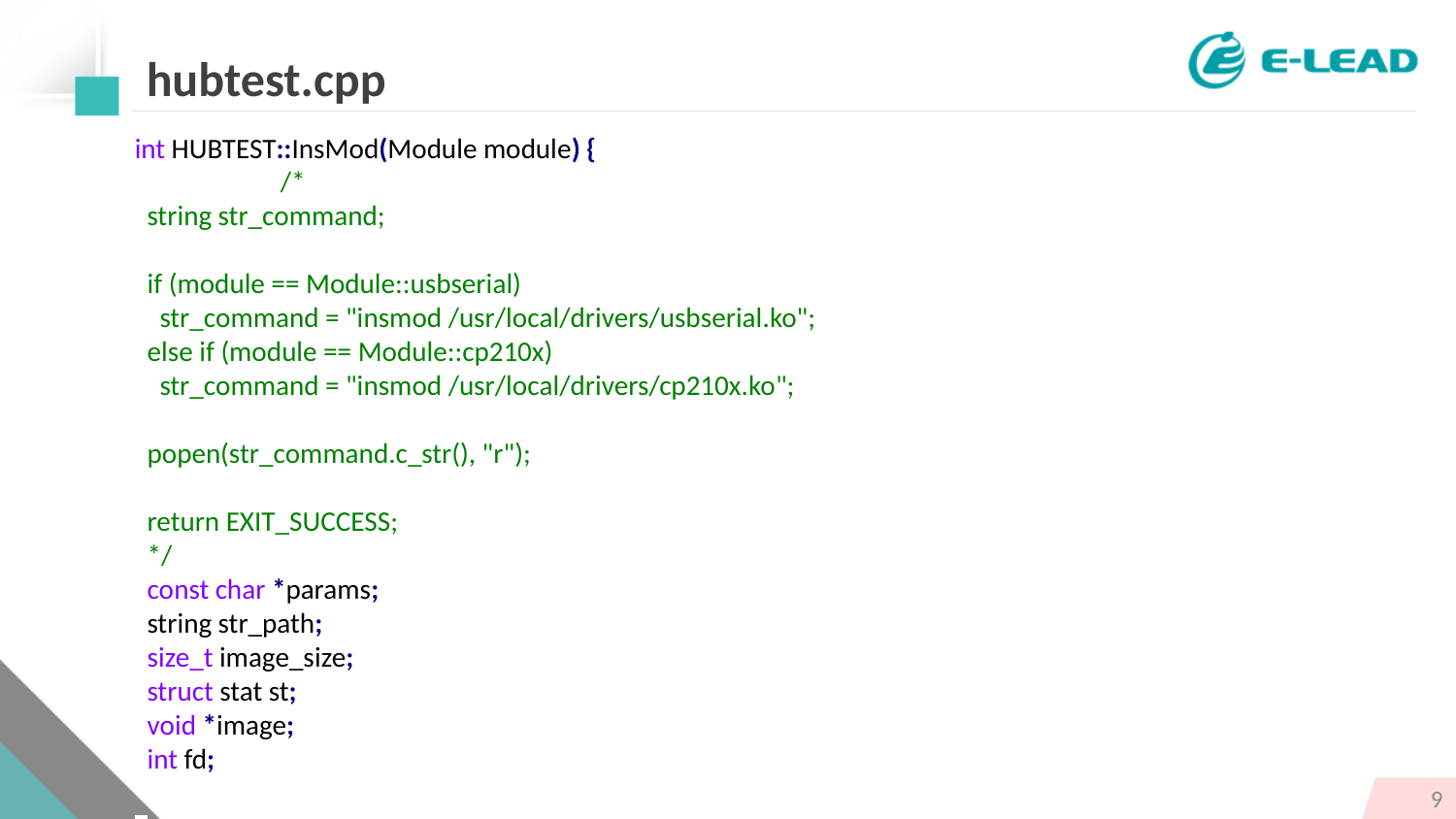

# hubtest.cpp
int HUBTEST::InsMod(Module module) {
	/*
  string str_command;

  if (module == Module::usbserial)
    str_command = "insmod /usr/local/drivers/usbserial.ko";
  else if (module == Module::cp210x)
    str_command = "insmod /usr/local/drivers/cp210x.ko";

  popen(str_command.c_str(), "r");

  return EXIT_SUCCESS;
  */
  const char *params;
  string str_path;
  size_t image_size;
  struct stat st;
  void *image;
  int fd;

9